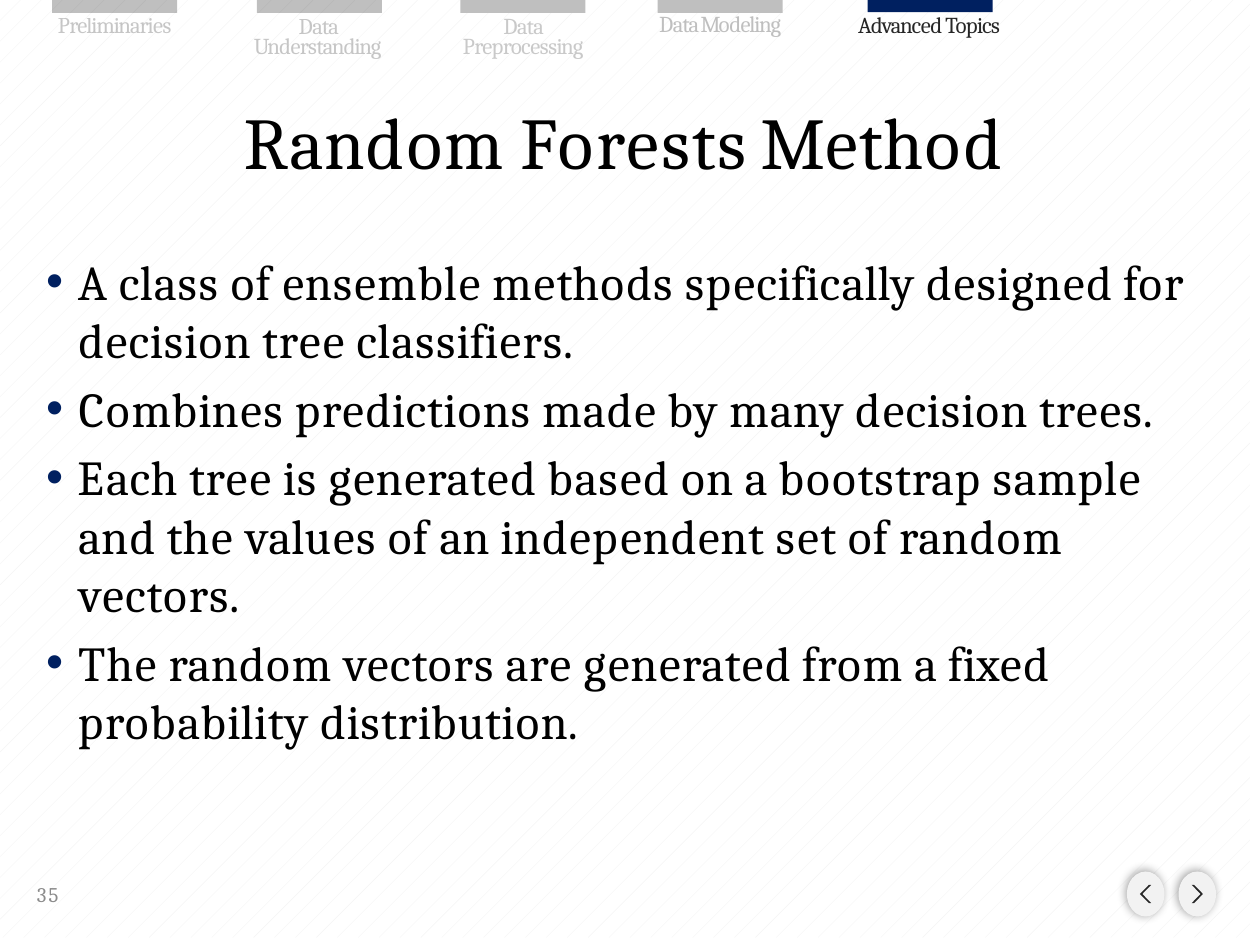

# Random Forests Method
A class of ensemble methods specifically designed for decision tree classifiers.
Combines predictions made by many decision trees.
Each tree is generated based on a bootstrap sample and the values of an independent set of random vectors.
The random vectors are generated from a fixed probability distribution.
35